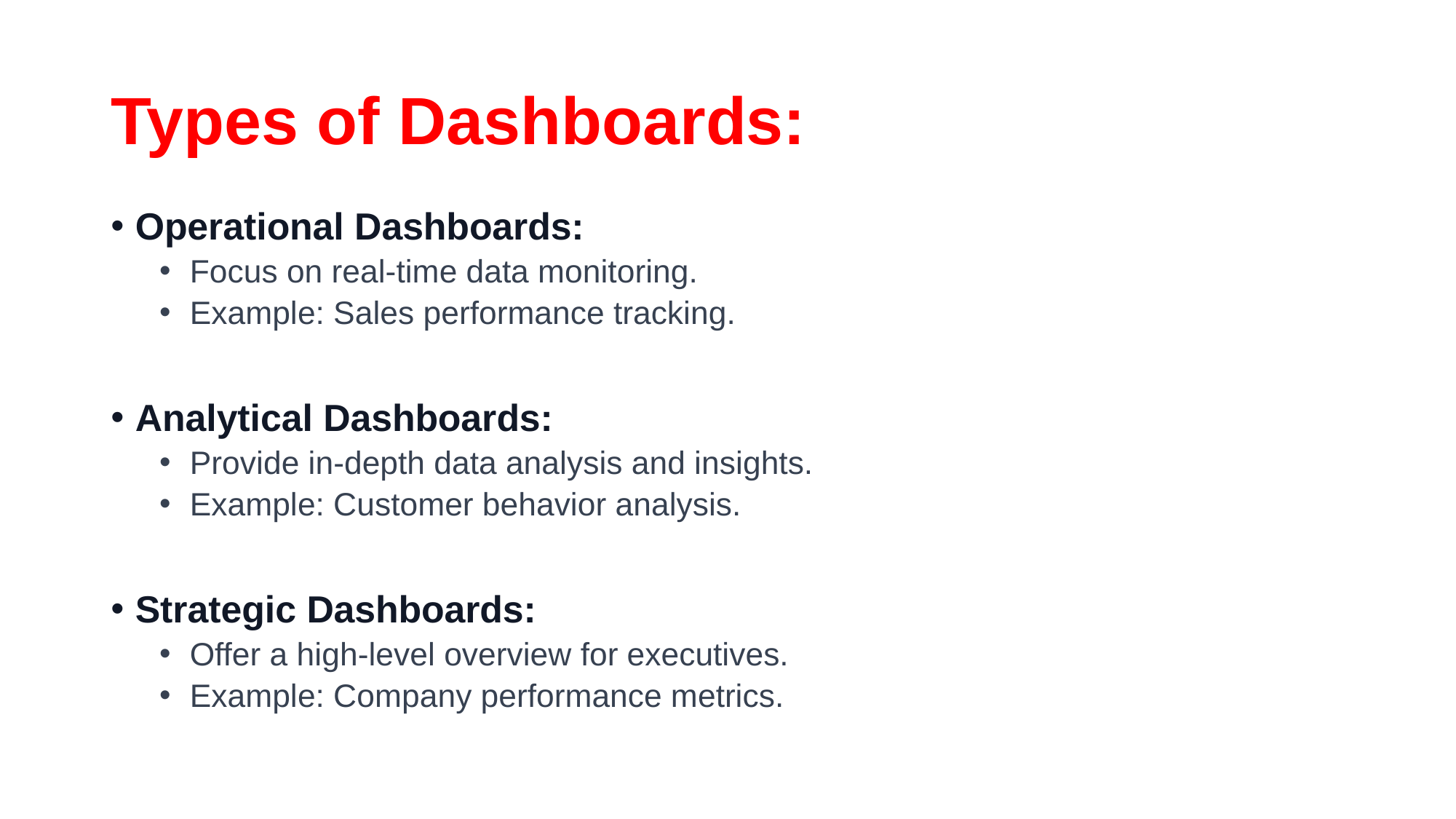

# Types of Dashboards:
Operational Dashboards:
Focus on real-time data monitoring.
Example: Sales performance tracking.

Analytical Dashboards:
Provide in-depth data analysis and insights.
Example: Customer behavior analysis.

Strategic Dashboards:
Offer a high-level overview for executives.
Example: Company performance metrics.